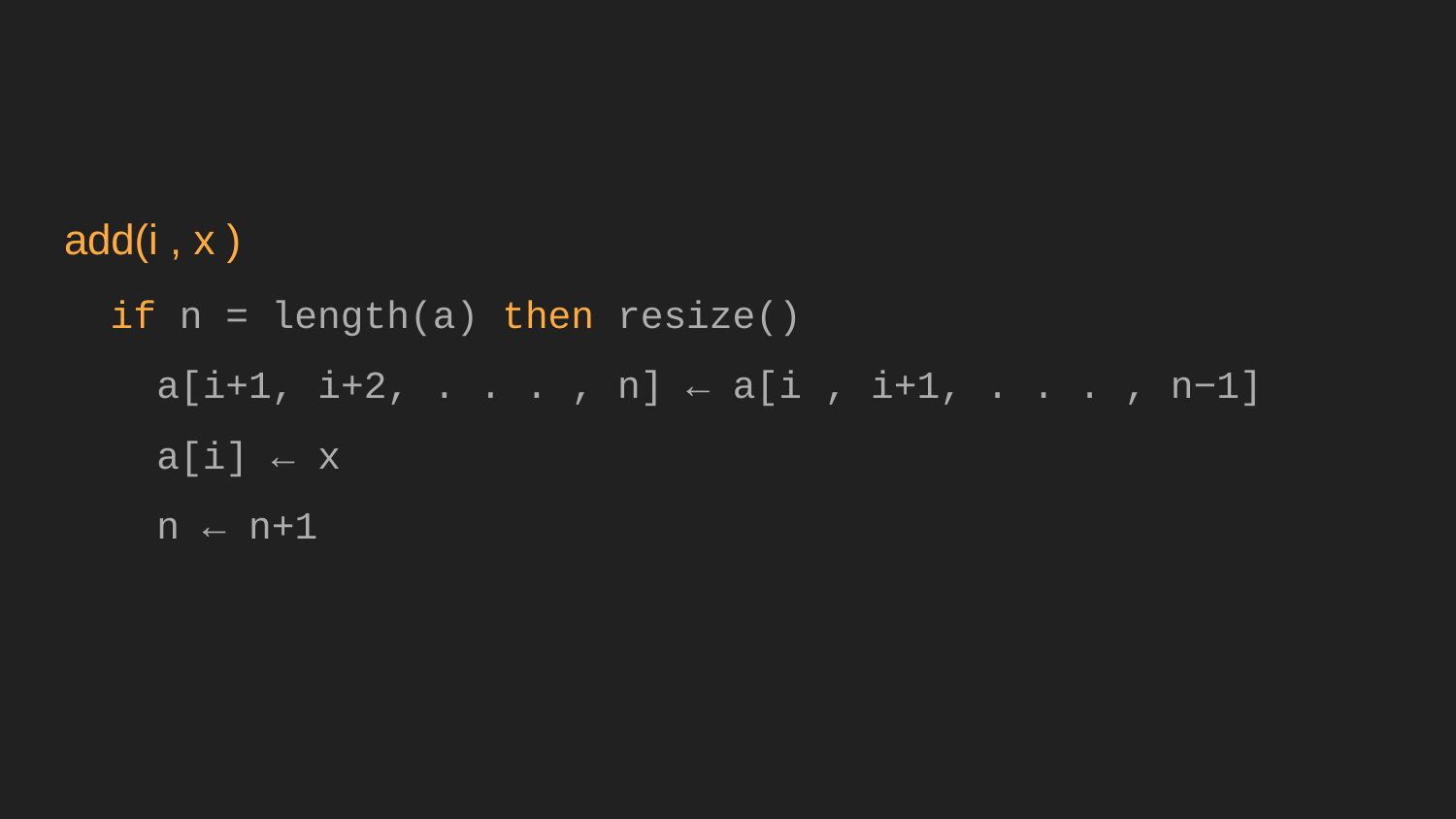

#
add(i , x )
  if n = length(a) then resize()
    a[i+1, i+2, . . . , n] ← a[i , i+1, . . . , n−1]
    a[i] ← x
    n ← n+1